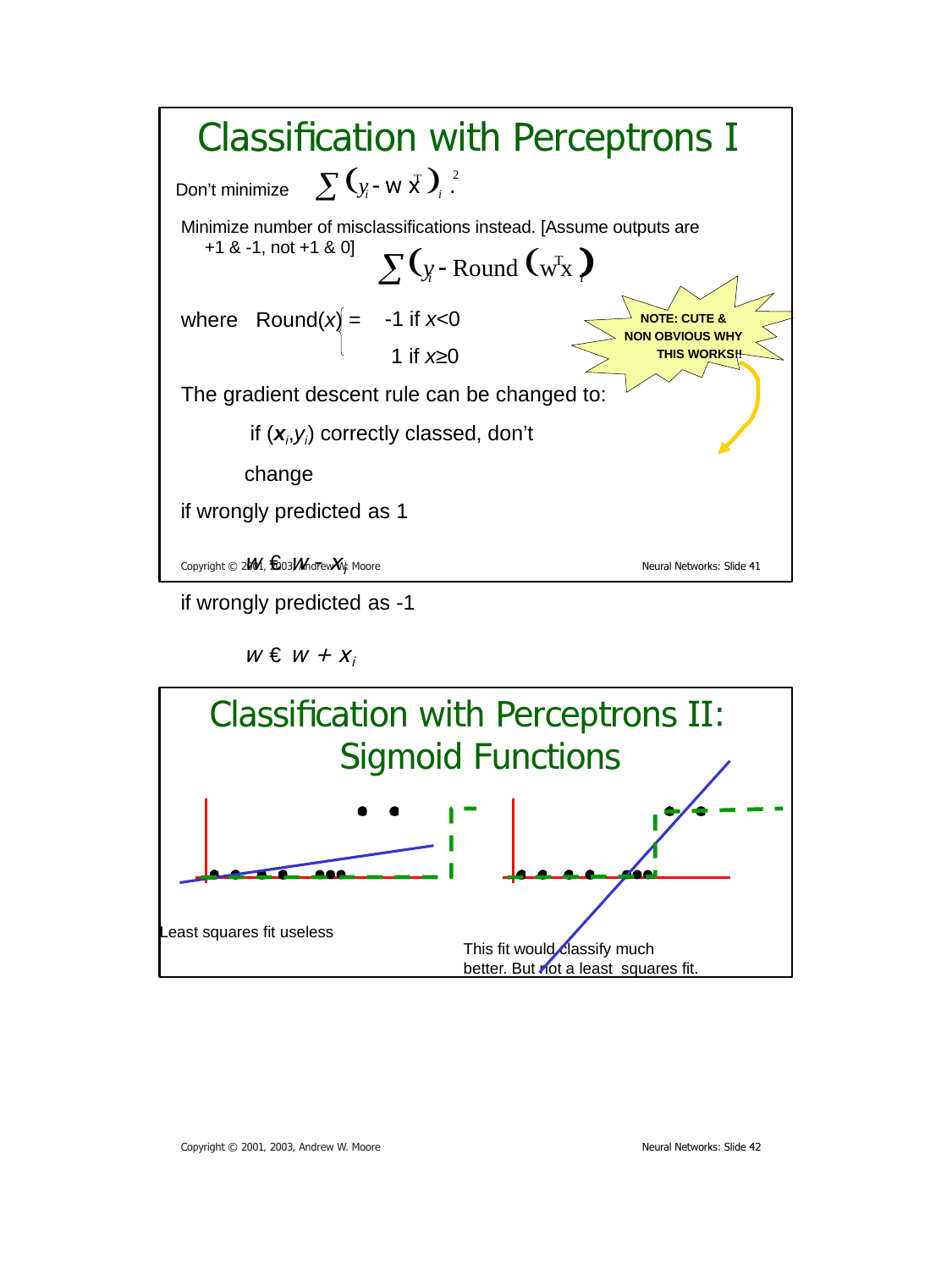

# Classification with Perceptrons I
(y − w x ) .
∑	i
2
Τ
Don’t minimize
i
Minimize number of misclassifications instead. [Assume outputs are
+1 & -1, not +1 & 0]
(y − Round (w x )
∑	i
Τ
i

where	Round(x) =

-1 if x<0
1 if x≥0
NOTE: CUTE &  NON OBVIOUS WHY
THIS WORKS!!

The gradient descent rule can be changed to:  if (xi,yi) correctly classed, don’t change
if wrongly predicted as 1	w € w - xi
if wrongly predicted as -1	w € w + xi
Copyright © 2001, 2003, Andrew W. Moore
Neural Networks: Slide 41
Classification with Perceptrons II:  Sigmoid Functions

Least squares fit useless
This fit would classify much
better. But not a least  squares fit.

Copyright © 2001, 2003, Andrew W. Moore
Neural Networks: Slide 42